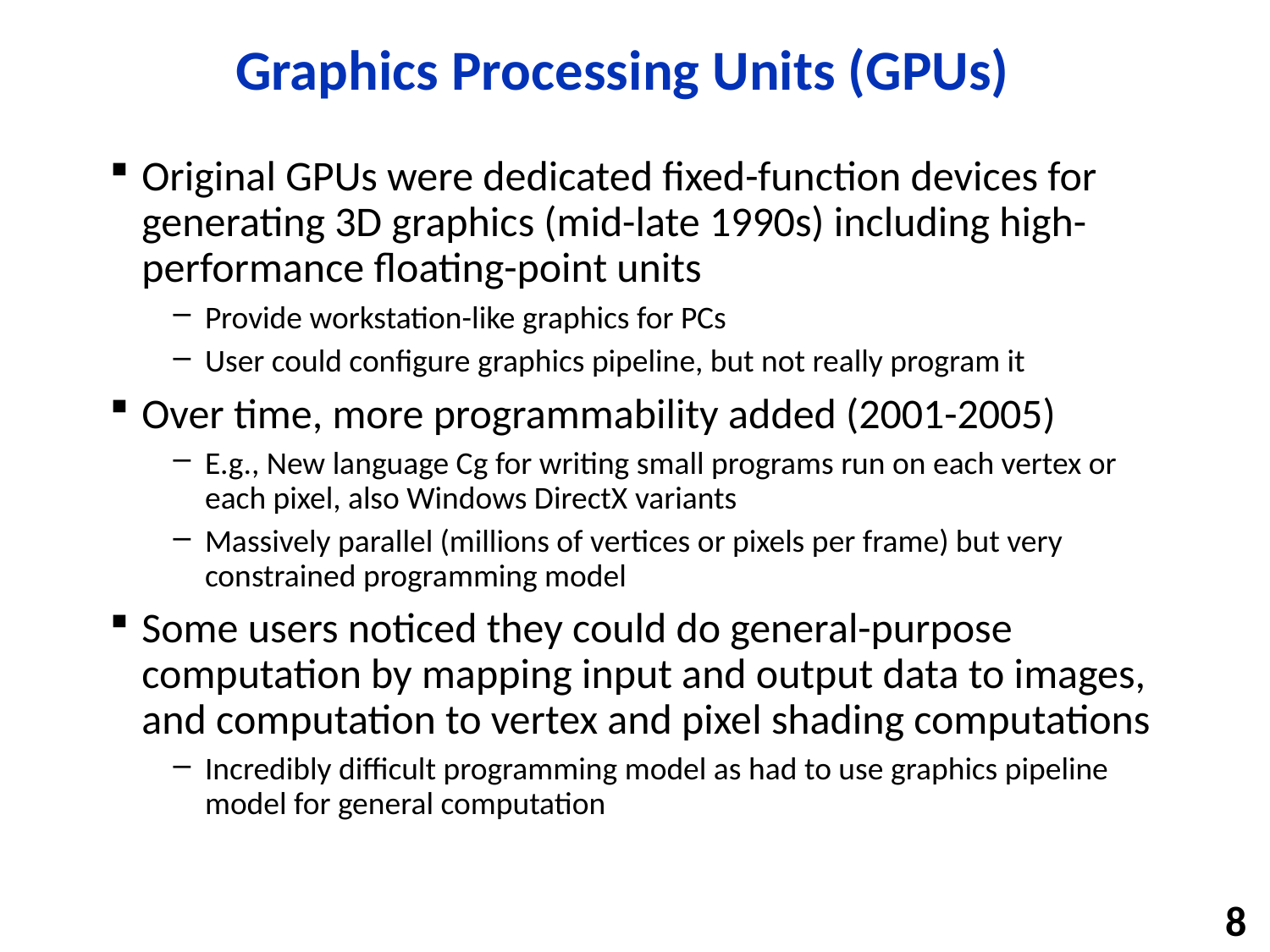

# Graphics Processing Units (GPUs)
Original GPUs were dedicated fixed-function devices for generating 3D graphics (mid-late 1990s) including high-performance floating-point units
Provide workstation-like graphics for PCs
User could configure graphics pipeline, but not really program it
Over time, more programmability added (2001-2005)
E.g., New language Cg for writing small programs run on each vertex or each pixel, also Windows DirectX variants
Massively parallel (millions of vertices or pixels per frame) but very constrained programming model
Some users noticed they could do general-purpose computation by mapping input and output data to images, and computation to vertex and pixel shading computations
Incredibly difficult programming model as had to use graphics pipeline model for general computation
8